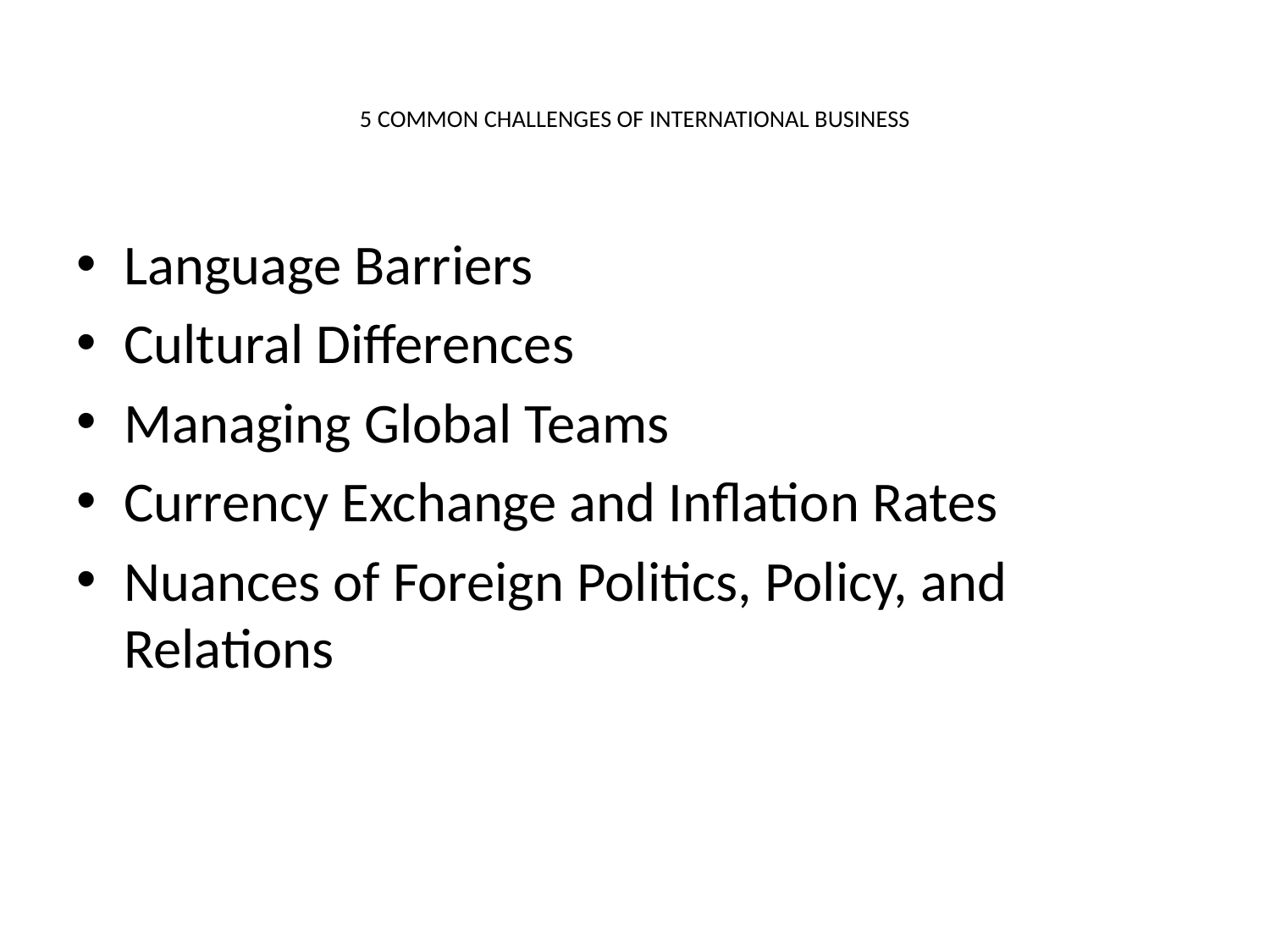

# 5 COMMON CHALLENGES OF INTERNATIONAL BUSINESS
Language Barriers
Cultural Differences
Managing Global Teams
Currency Exchange and Inflation Rates
Nuances of Foreign Politics, Policy, and Relations